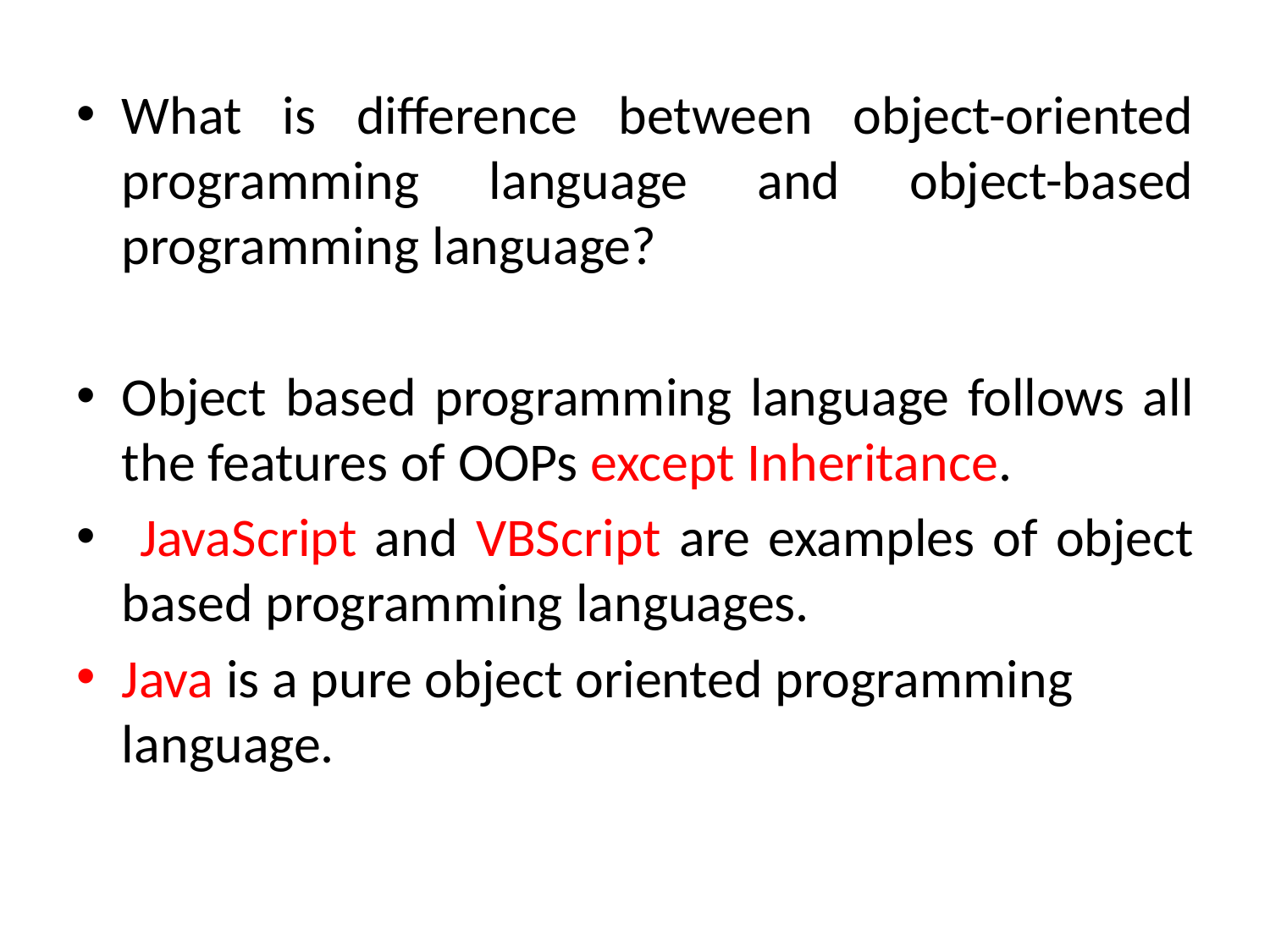

What is difference between object-oriented programming language and object-based programming language?

Object based programming language follows all the features of OOPs except Inheritance.
 JavaScript and VBScript are examples of object based programming languages.
Java is a pure object oriented programming language.